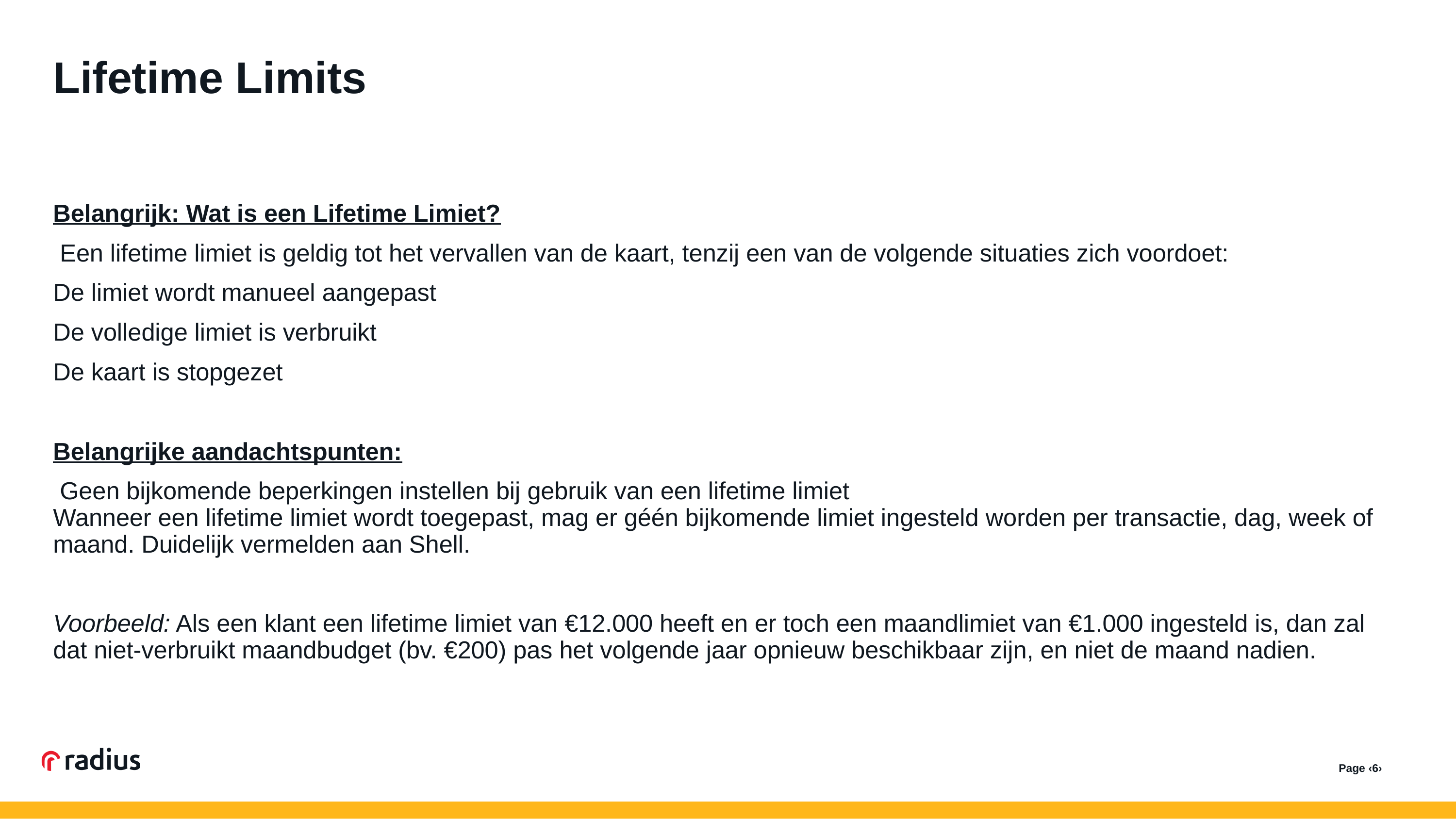

Lifetime Limits
Belangrijk: Wat is een Lifetime Limiet?
 Een lifetime limiet is geldig tot het vervallen van de kaart, tenzij een van de volgende situaties zich voordoet:
De limiet wordt manueel aangepast
De volledige limiet is verbruikt
De kaart is stopgezet

Belangrijke aandachtspunten:
 Geen bijkomende beperkingen instellen bij gebruik van een lifetime limiet
Wanneer een lifetime limiet wordt toegepast, mag er géén bijkomende limiet ingesteld worden per transactie, dag, week of maand. Duidelijk vermelden aan Shell.

Voorbeeld: Als een klant een lifetime limiet van €12.000 heeft en er toch een maandlimiet van €1.000 ingesteld is, dan zal dat niet-verbruikt maandbudget (bv. €200) pas het volgende jaar opnieuw beschikbaar zijn, en niet de maand nadien.